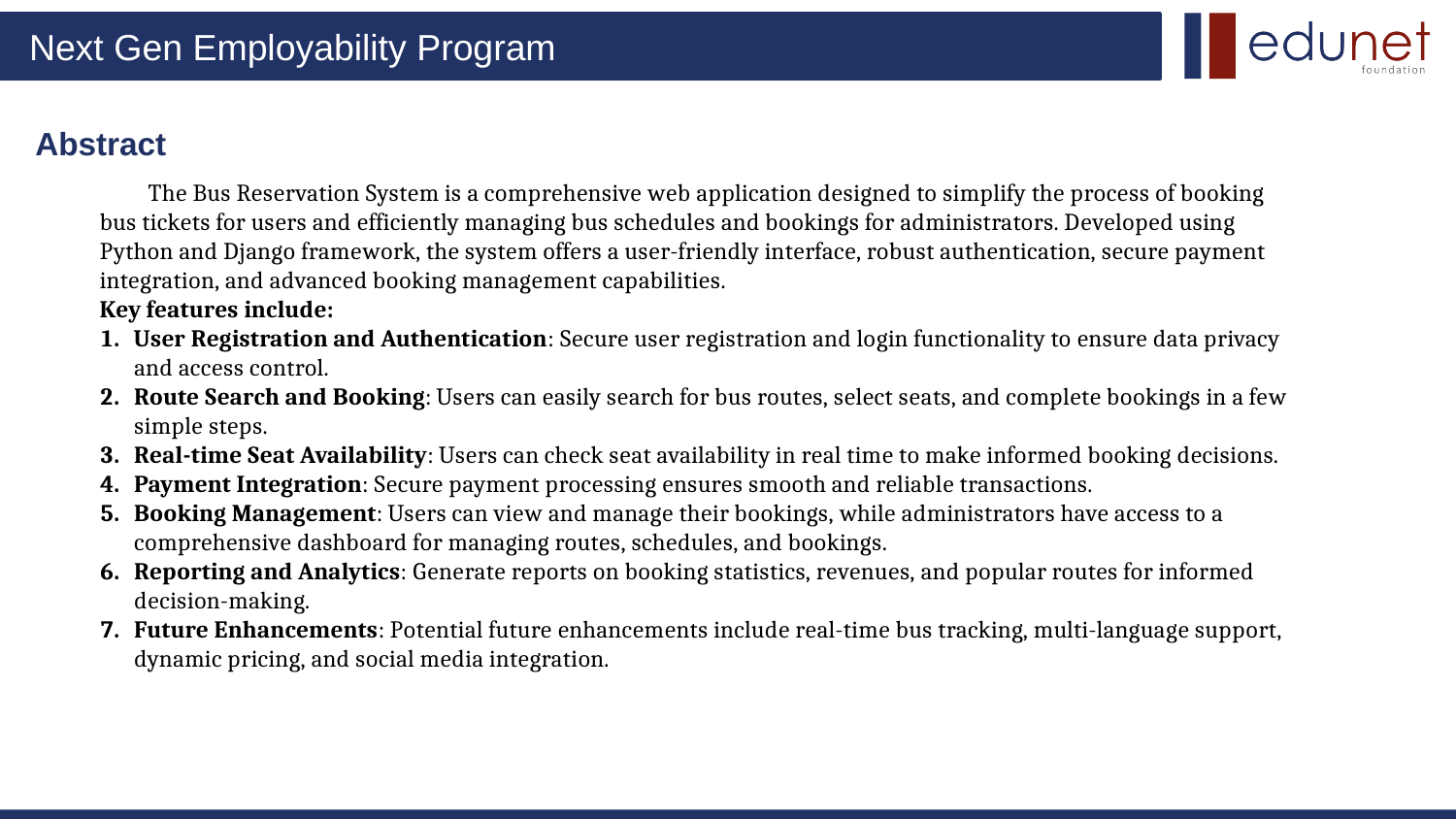

Abstract
         The Bus Reservation System is a comprehensive web application designed to simplify the process of booking bus tickets for users and efficiently managing bus schedules and bookings for administrators. Developed using Python and Django framework, the system offers a user-friendly interface, robust authentication, secure payment integration, and advanced booking management capabilities.
Key features include:
User Registration and Authentication: Secure user registration and login functionality to ensure data privacy and access control.
Route Search and Booking: Users can easily search for bus routes, select seats, and complete bookings in a few simple steps.
Real-time Seat Availability: Users can check seat availability in real time to make informed booking decisions.
Payment Integration: Secure payment processing ensures smooth and reliable transactions.
Booking Management: Users can view and manage their bookings, while administrators have access to a comprehensive dashboard for managing routes, schedules, and bookings.
Reporting and Analytics: Generate reports on booking statistics, revenues, and popular routes for informed decision-making.
Future Enhancements: Potential future enhancements include real-time bus tracking, multi-language support, dynamic pricing, and social media integration.